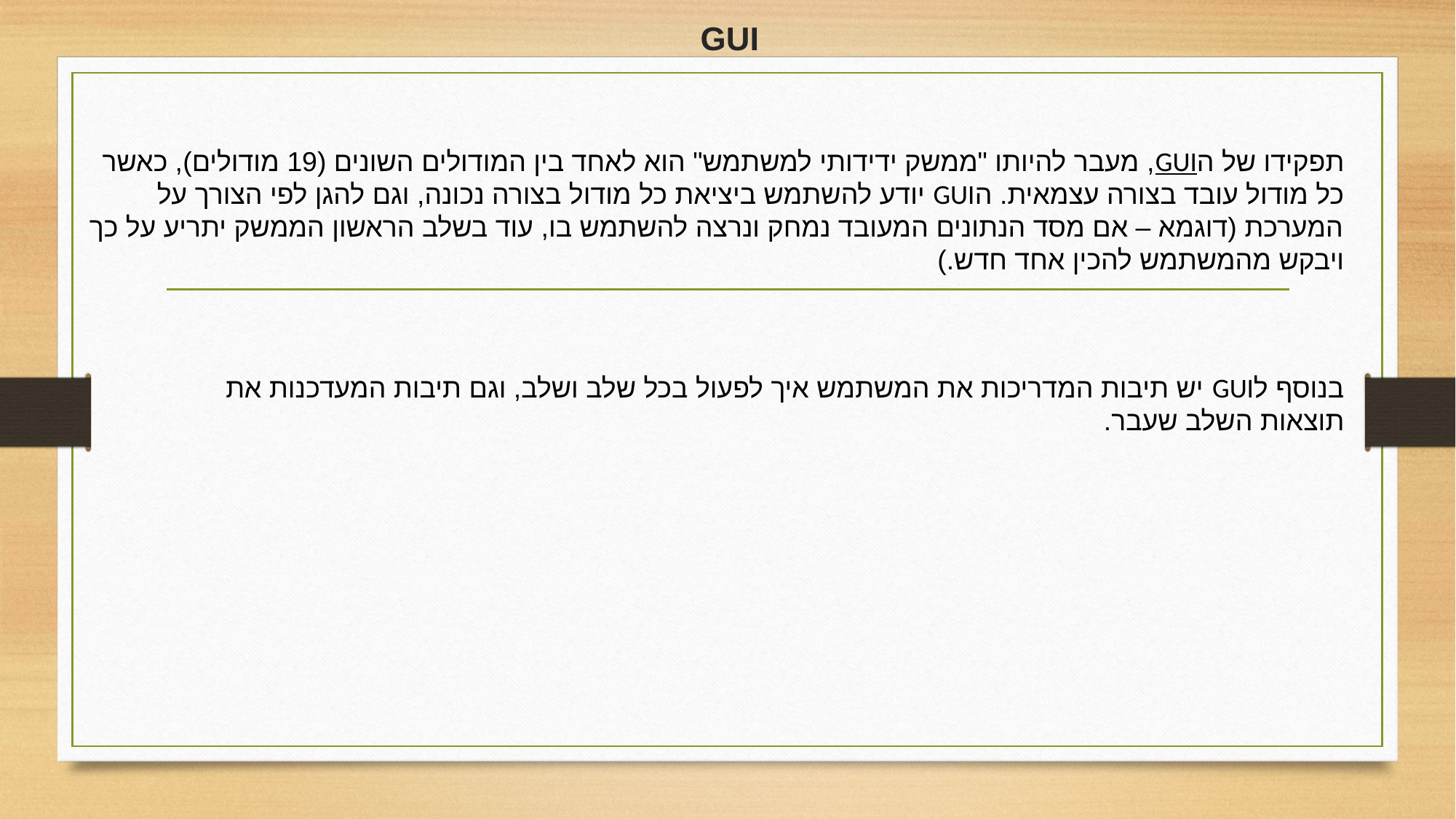

# GUI
תפקידו של הGUI, מעבר להיותו "ממשק ידידותי למשתמש" הוא לאחד בין המודולים השונים (19 מודולים), כאשר כל מודול עובד בצורה עצמאית. הGUI יודע להשתמש ביציאת כל מודול בצורה נכונה, וגם להגן לפי הצורך על המערכת (דוגמא – אם מסד הנתונים המעובד נמחק ונרצה להשתמש בו, עוד בשלב הראשון הממשק יתריע על כך ויבקש מהמשתמש להכין אחד חדש.)
בנוסף לGUI יש תיבות המדריכות את המשתמש איך לפעול בכל שלב ושלב, וגם תיבות המעדכנות את תוצאות השלב שעבר.